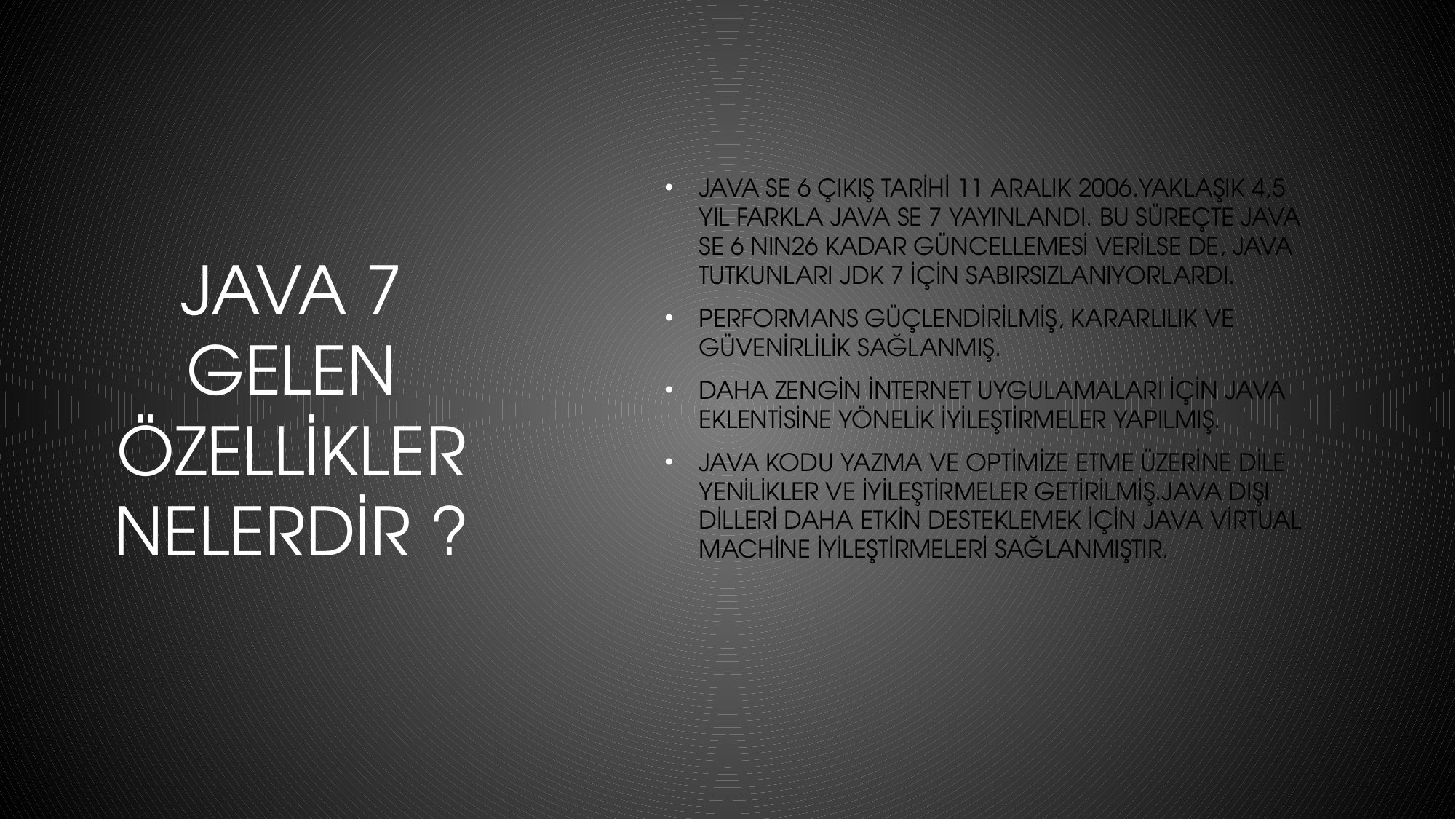

Java SE 6 çıkış tarihi 11 Aralık 2006.Yaklaşık 4,5 yıl farkla Java SE 7 yayınlandı. Bu süreçte Java SE 6 nın26 kadar güncellemesi verilse de, Java tutkunları JDK 7 için sabırsızlanıyorlardı.
Performans güçlendirilmiş, kararlılık ve güvenirlilik sağlanmış.
Daha zengin internet uygulamaları için Java Eklentisine yönelik iyileştirmeler yapılmış.
Java kodu yazma ve optimize etme üzerine dile yenilikler ve iyileştirmeler getirilmiş.Java dışı dilleri daha etkin desteklemek için Java Virtual Machine iyileştirmeleri sağlanmıştır.

# Java 7 gelen özellikler nelerdir ?